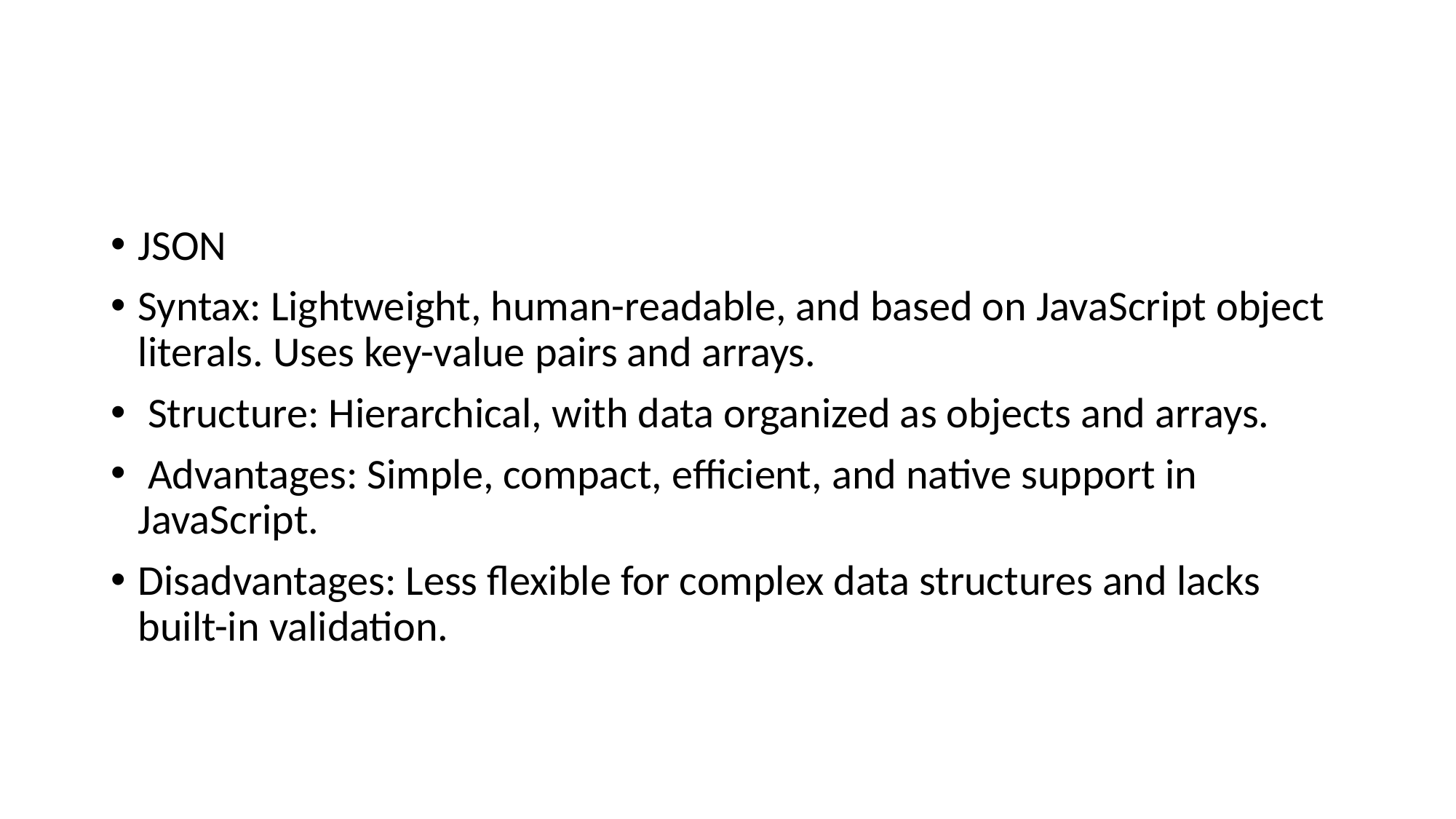

#
JSON
Syntax: Lightweight, human-readable, and based on JavaScript object literals. Uses key-value pairs and arrays.
 Structure: Hierarchical, with data organized as objects and arrays.
 Advantages: Simple, compact, efficient, and native support in JavaScript.
Disadvantages: Less flexible for complex data structures and lacks built-in validation.